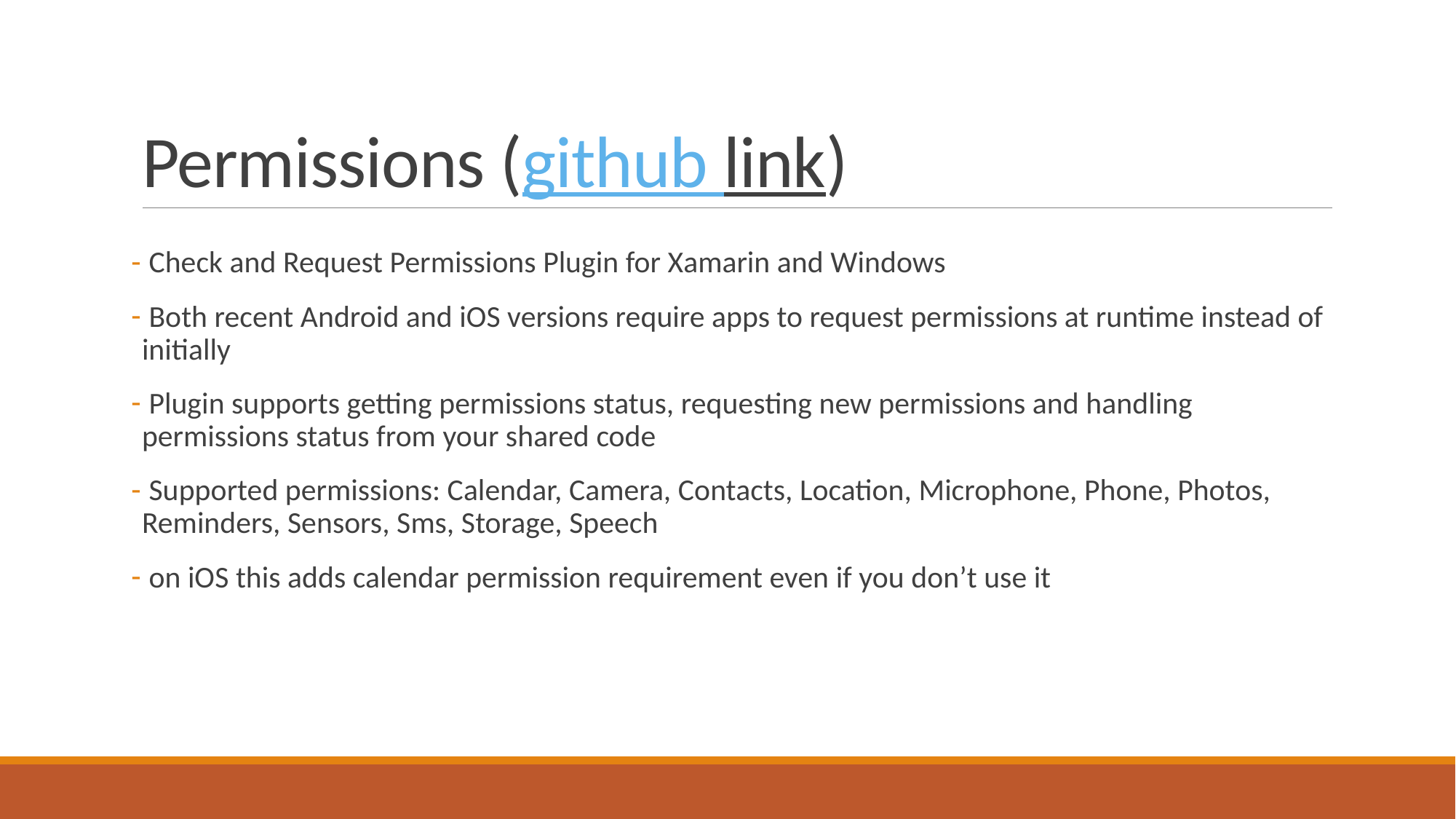

# Permissions (github link)
 Check and Request Permissions Plugin for Xamarin and Windows
 Both recent Android and iOS versions require apps to request permissions at runtime instead of initially
 Plugin supports getting permissions status, requesting new permissions and handling permissions status from your shared code
 Supported permissions: Calendar, Camera, Contacts, Location, Microphone, Phone, Photos, Reminders, Sensors, Sms, Storage, Speech
 on iOS this adds calendar permission requirement even if you don’t use it